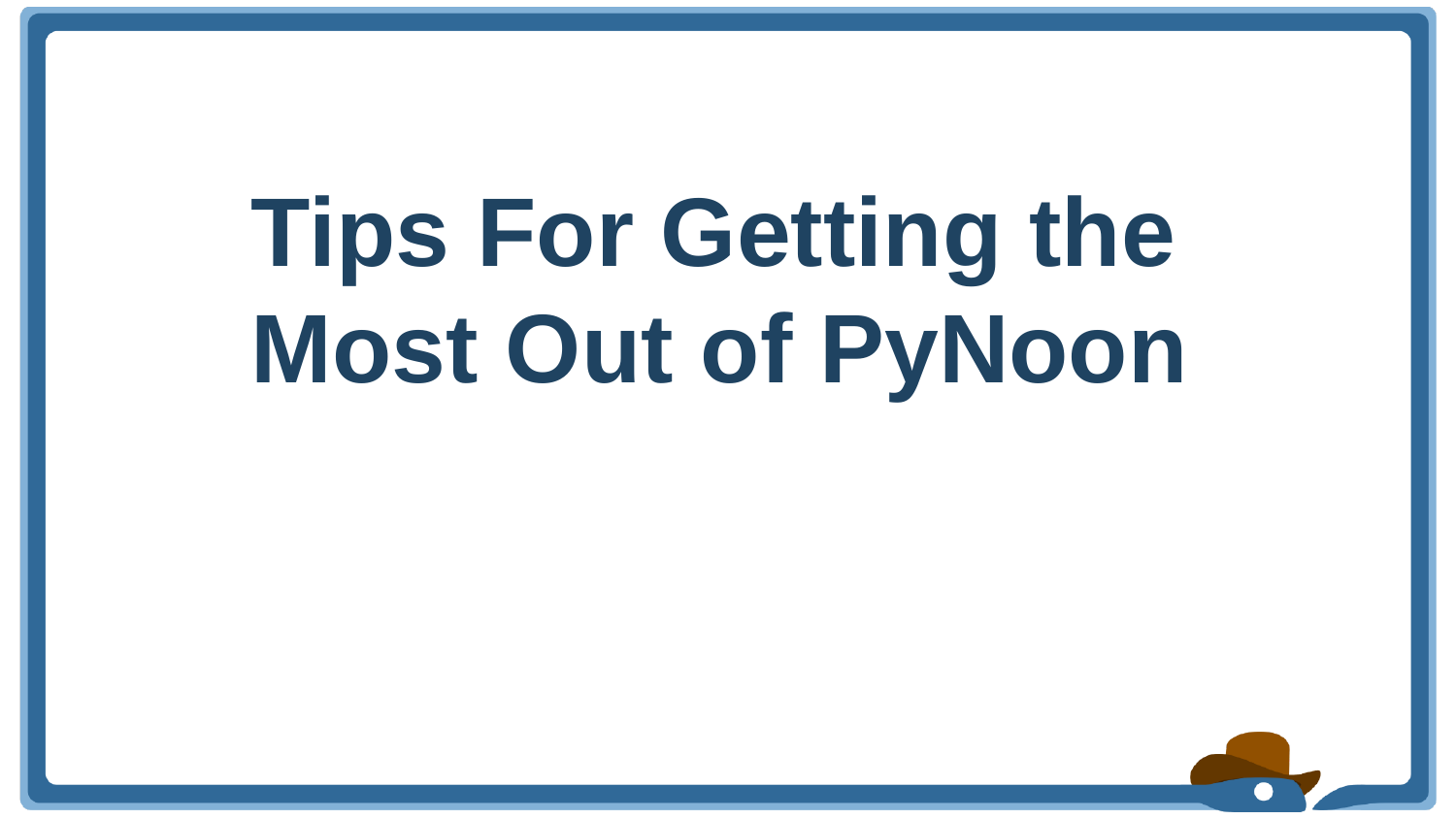

# Tips For Getting the Most Out of PyNoon